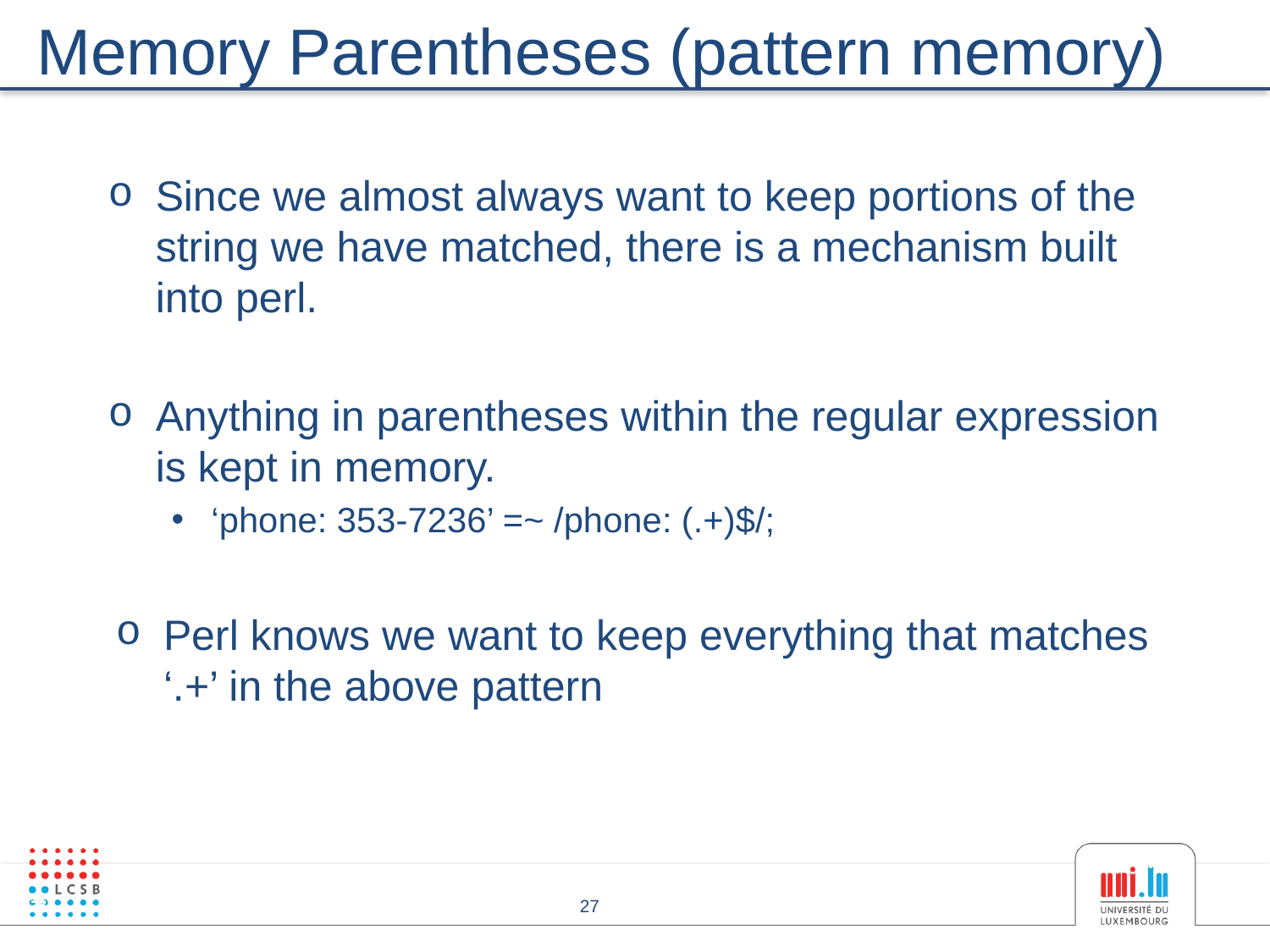

# Memory Parentheses (pattern memory)
Since we almost always want to keep portions of the string we have matched, there is a mechanism built into perl.

Anything in parentheses within the regular expression is kept in memory.
‘phone: 353-7236’ =~ /phone: (.+)$/;

Perl knows we want to keep everything that matches ‘.+’ in the above pattern

27